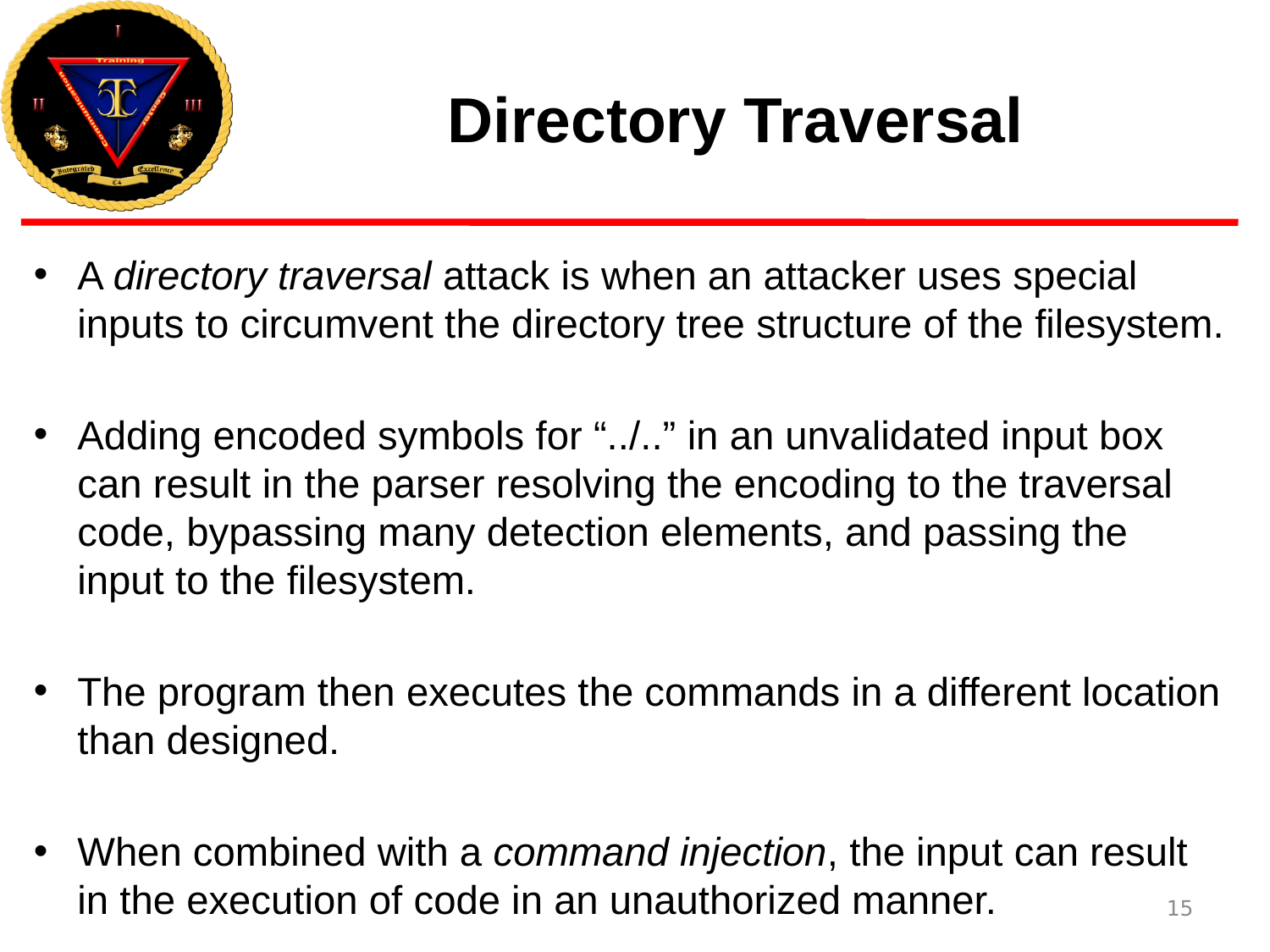

# Directory Traversal
A directory traversal attack is when an attacker uses special inputs to circumvent the directory tree structure of the filesystem.

Adding encoded symbols for “../..” in an unvalidated input box can result in the parser resolving the encoding to the traversal code, bypassing many detection elements, and passing the input to the filesystem.

The program then executes the commands in a different location than designed.

When combined with a command injection, the input can result in the execution of code in an unauthorized manner.
15